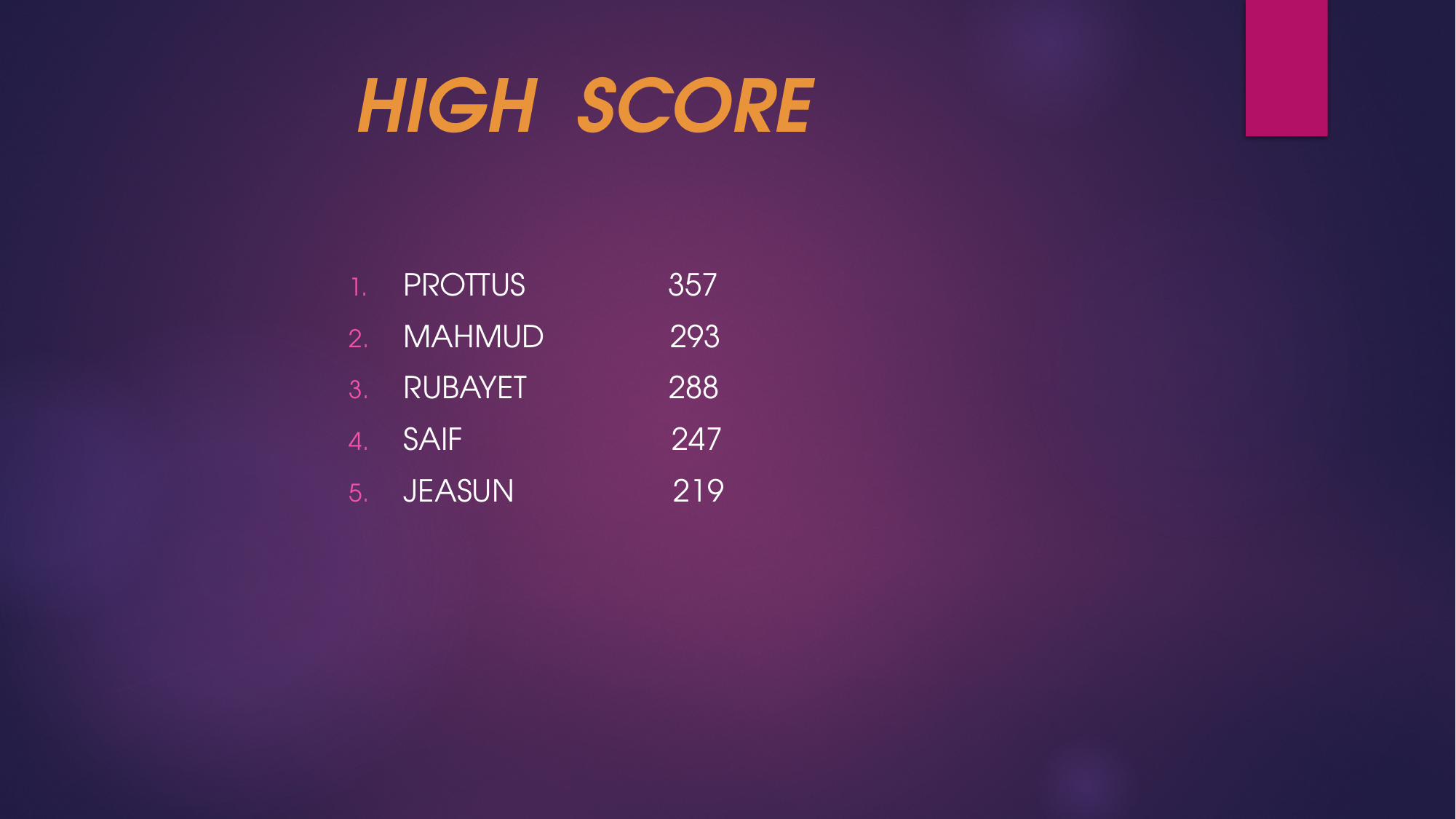

# HIGH  SCORE
PROTTUS                 357
MAHMUD               293
RUBAYET                 288
SAIF                         247
JEASUN                   219